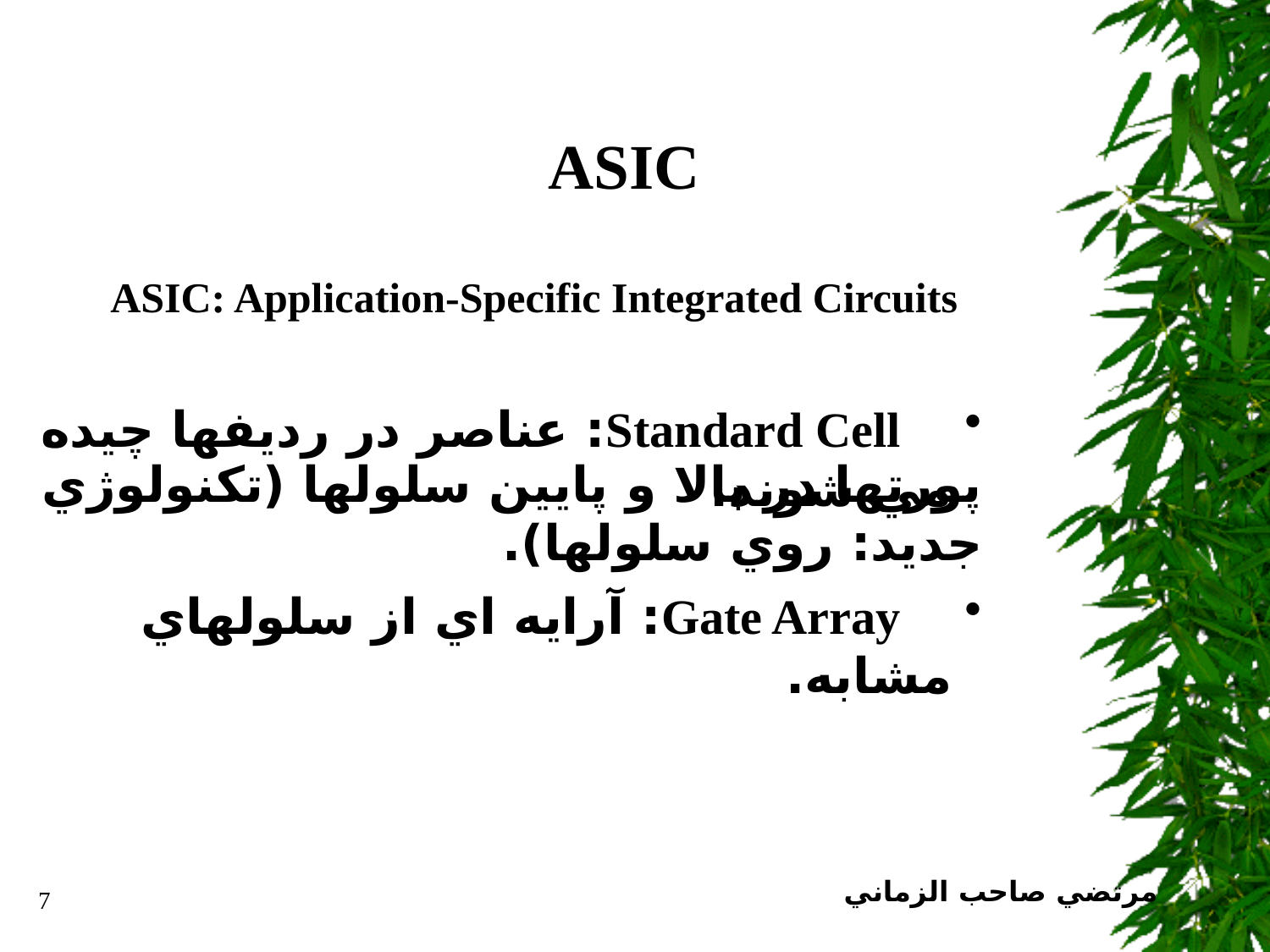

# ASIC
ASIC: Application-Specific Integrated Circuits
   Standard Cell: عناصر در رديفها چيده مي شوند.
پورتها در بالا و پايين سلولها (تکنولوژي جديد: روي سلولها).
   Gate Array: آرايه اي از سلولهاي مشابه.
مرتضي صاحب الزماني
7